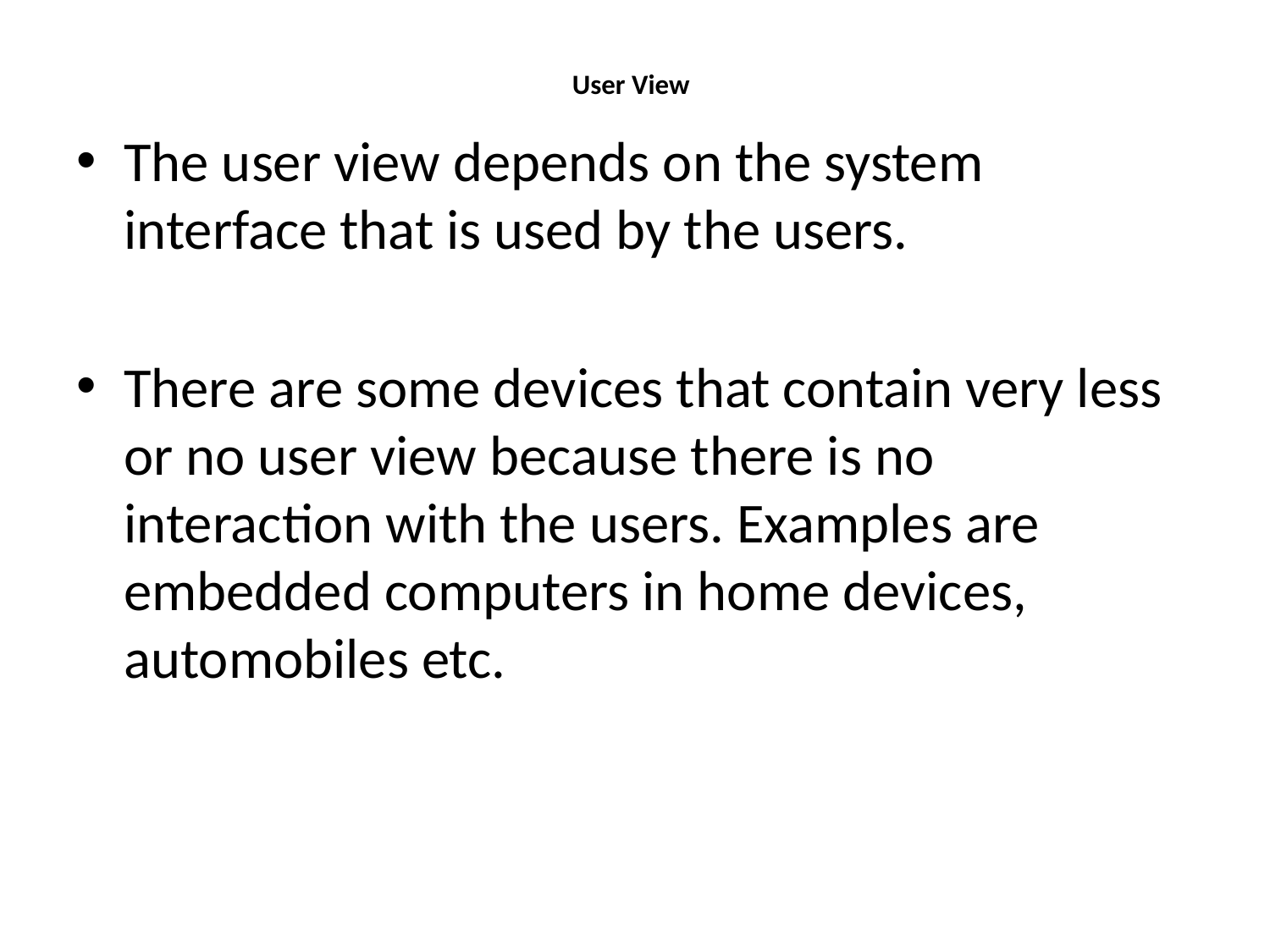

# User View
The user view depends on the system interface that is used by the users.

There are some devices that contain very less or no user view because there is no interaction with the users. Examples are embedded computers in home devices, automobiles etc.